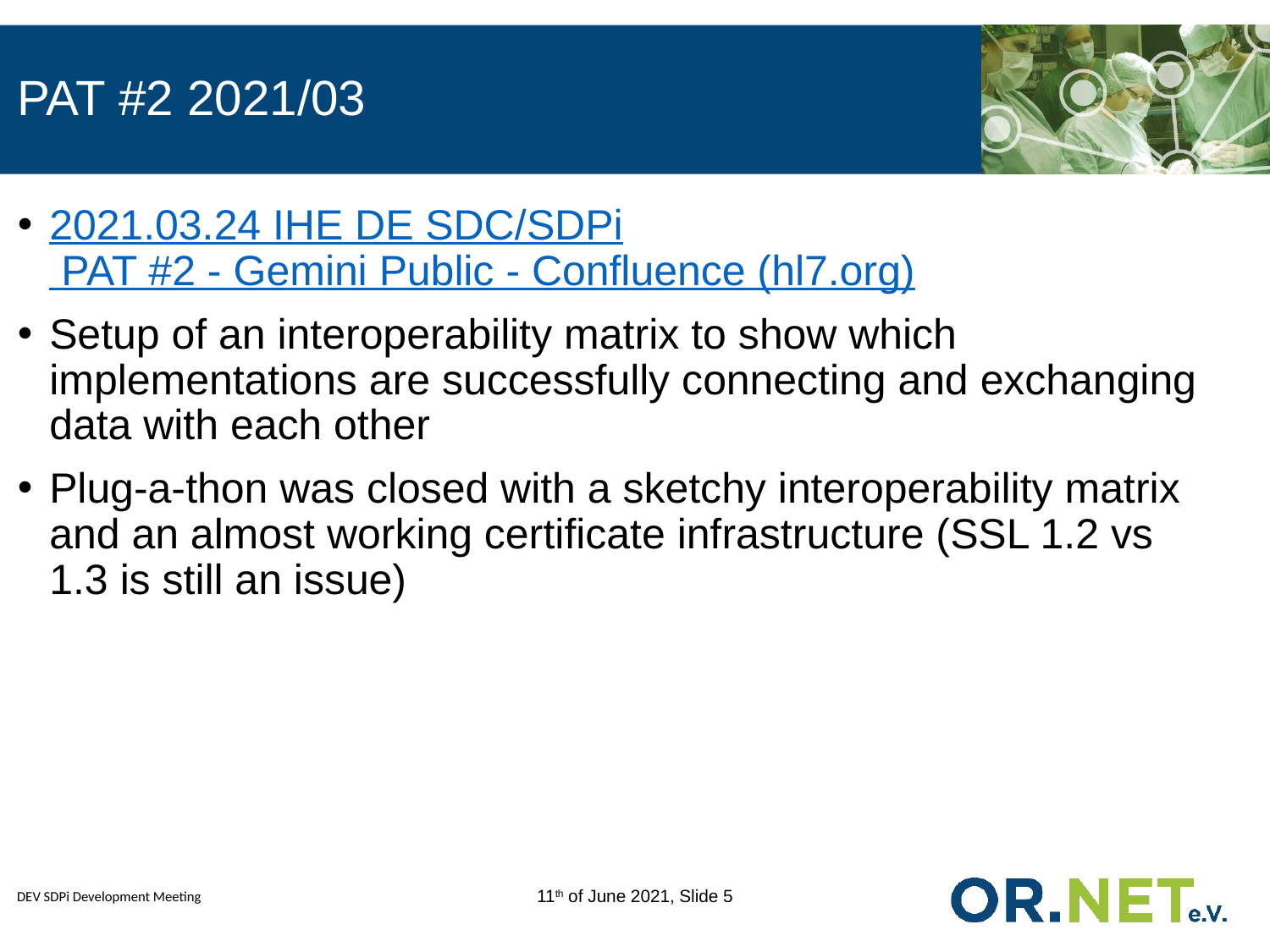

# PAT #2 2021/03
2021.03.24 IHE DE SDC/SDPi PAT #2 - Gemini Public - Confluence (hl7.org)
Setup of an interoperability matrix to show which implementations are successfully connecting and exchanging data with each other
Plug-a-thon was closed with a sketchy interoperability matrix and an almost working certificate infrastructure (SSL 1.2 vs 1.3 is still an issue)
11th of June 2021, Slide 5